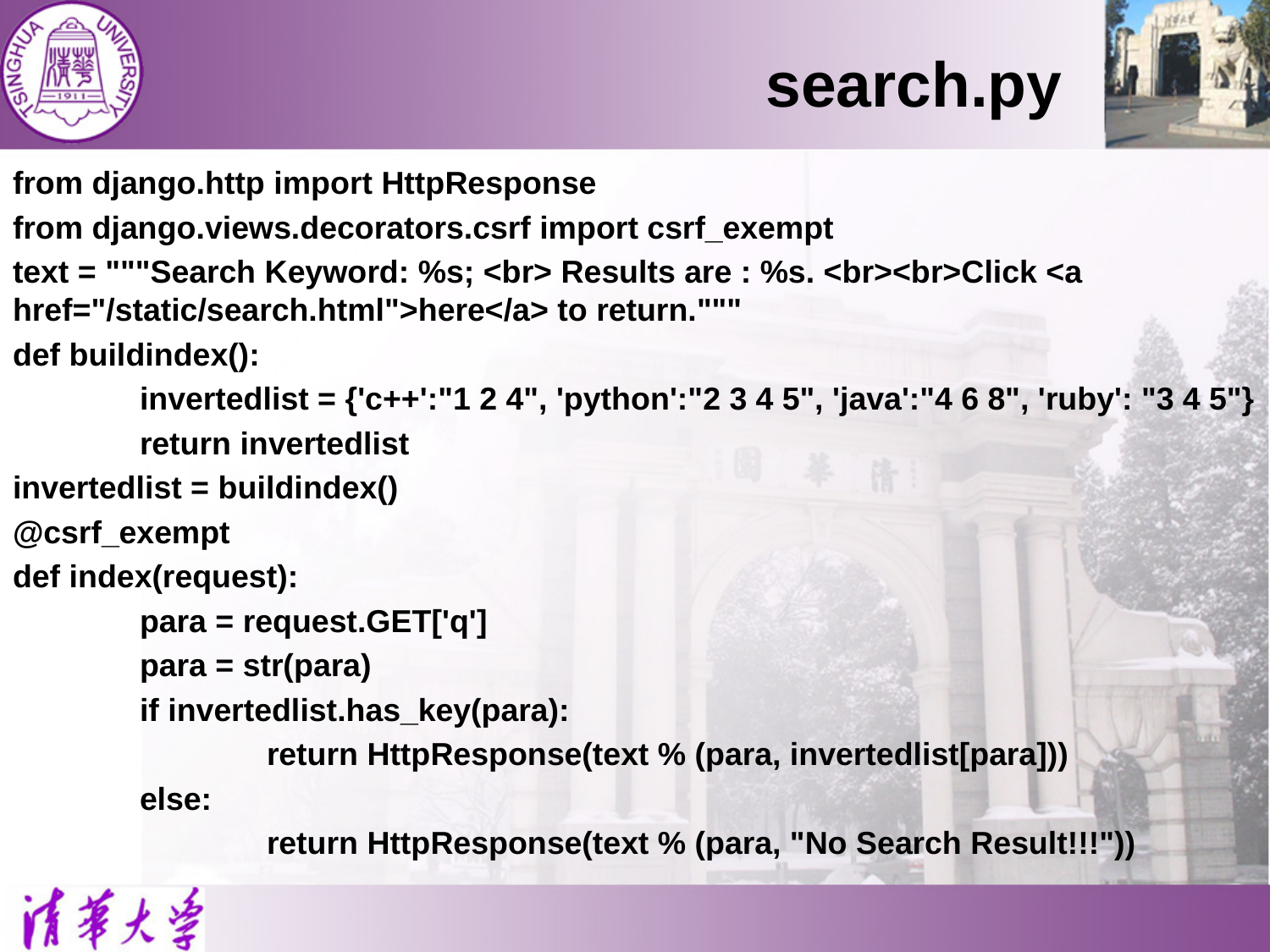

# search.py
from django.http import HttpResponse
from django.views.decorators.csrf import csrf_exempt
text = """Search Keyword: %s; <br> Results are : %s. <br><br>Click <a href="/static/search.html">here</a> to return."""
def buildindex():
	invertedlist = {'c++':"1 2 4", 'python':"2 3 4 5", 'java':"4 6 8", 'ruby': "3 4 5"}
	return invertedlist
invertedlist = buildindex()
@csrf_exempt
def index(request):
	para = request.GET['q']
	para = str(para)
	if invertedlist.has_key(para):
		return HttpResponse(text % (para, invertedlist[para]))
	else:
		return HttpResponse(text % (para, "No Search Result!!!"))